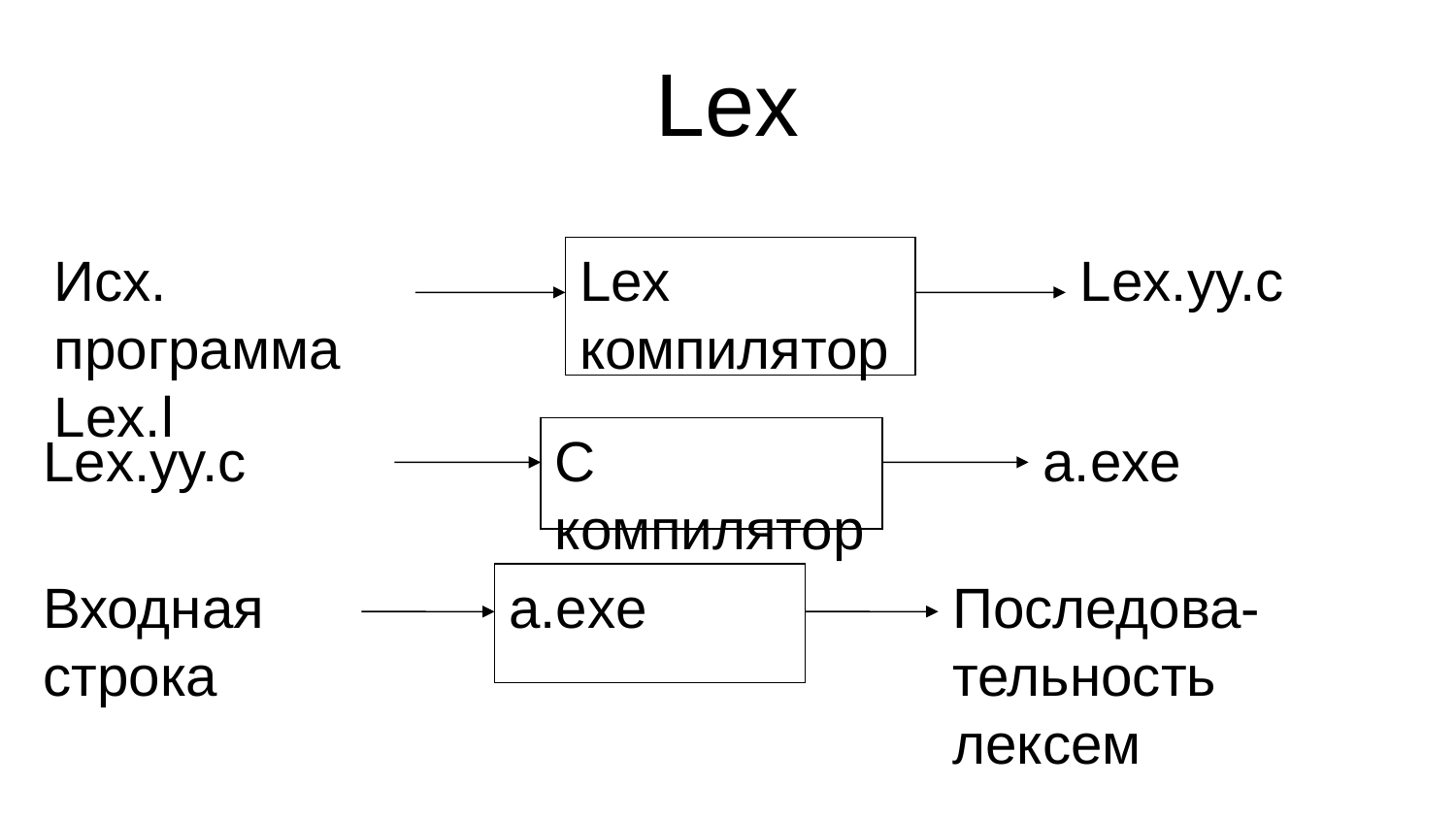

Lex
Исх. программа
Lex.l
Lex
компилятор
Lex.yy.c
Lex.yy.c
C
компилятор
a.exe
Входная
строка
a.exe
Последова-тельность лексем